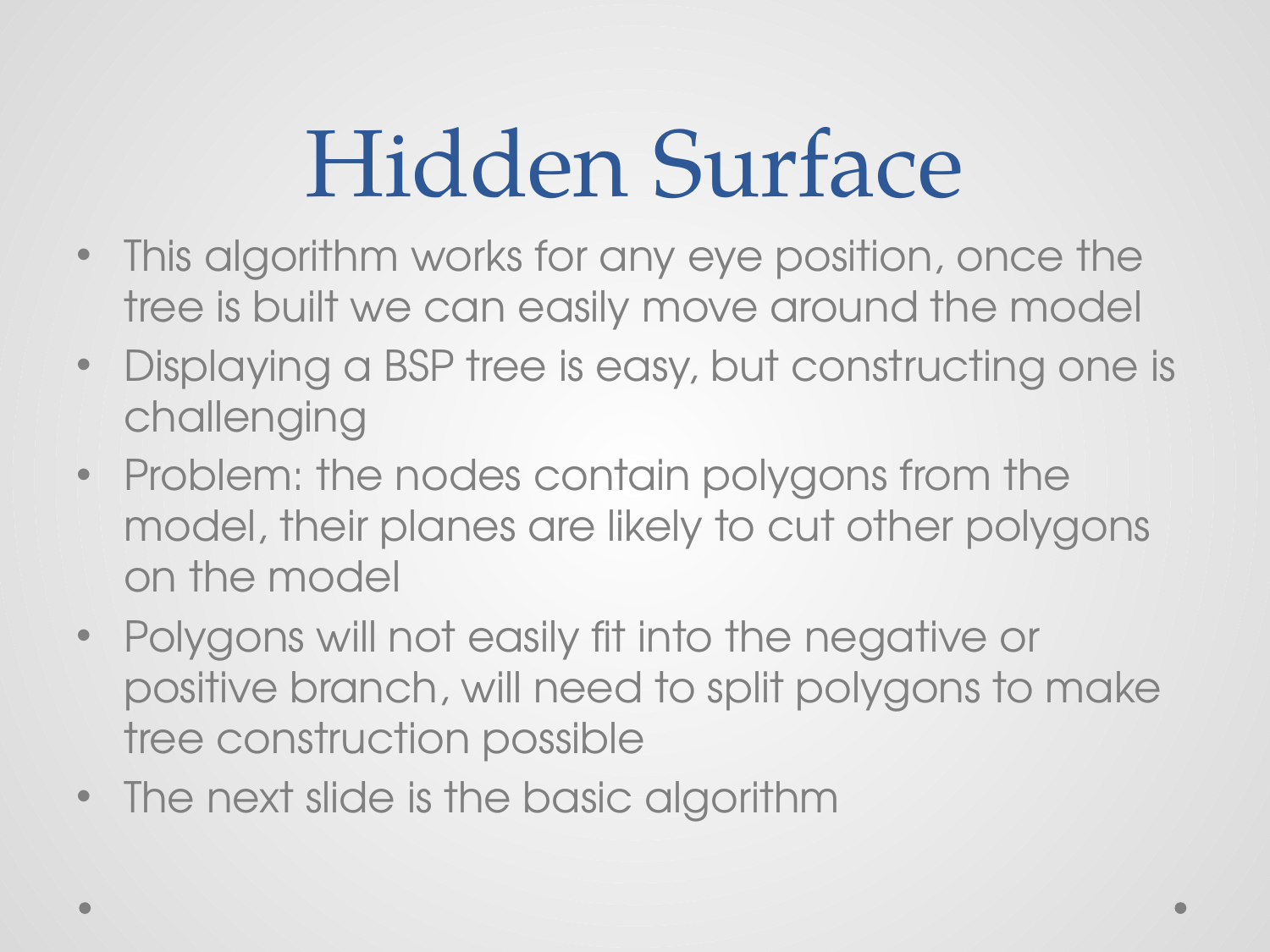

# Hidden Surface
This algorithm works for any eye position, once the tree is built we can easily move around the model
Displaying a BSP tree is easy, but constructing one is challenging
Problem: the nodes contain polygons from the model, their planes are likely to cut other polygons on the model
Polygons will not easily fit into the negative or positive branch, will need to split polygons to make tree construction possible
The next slide is the basic algorithm